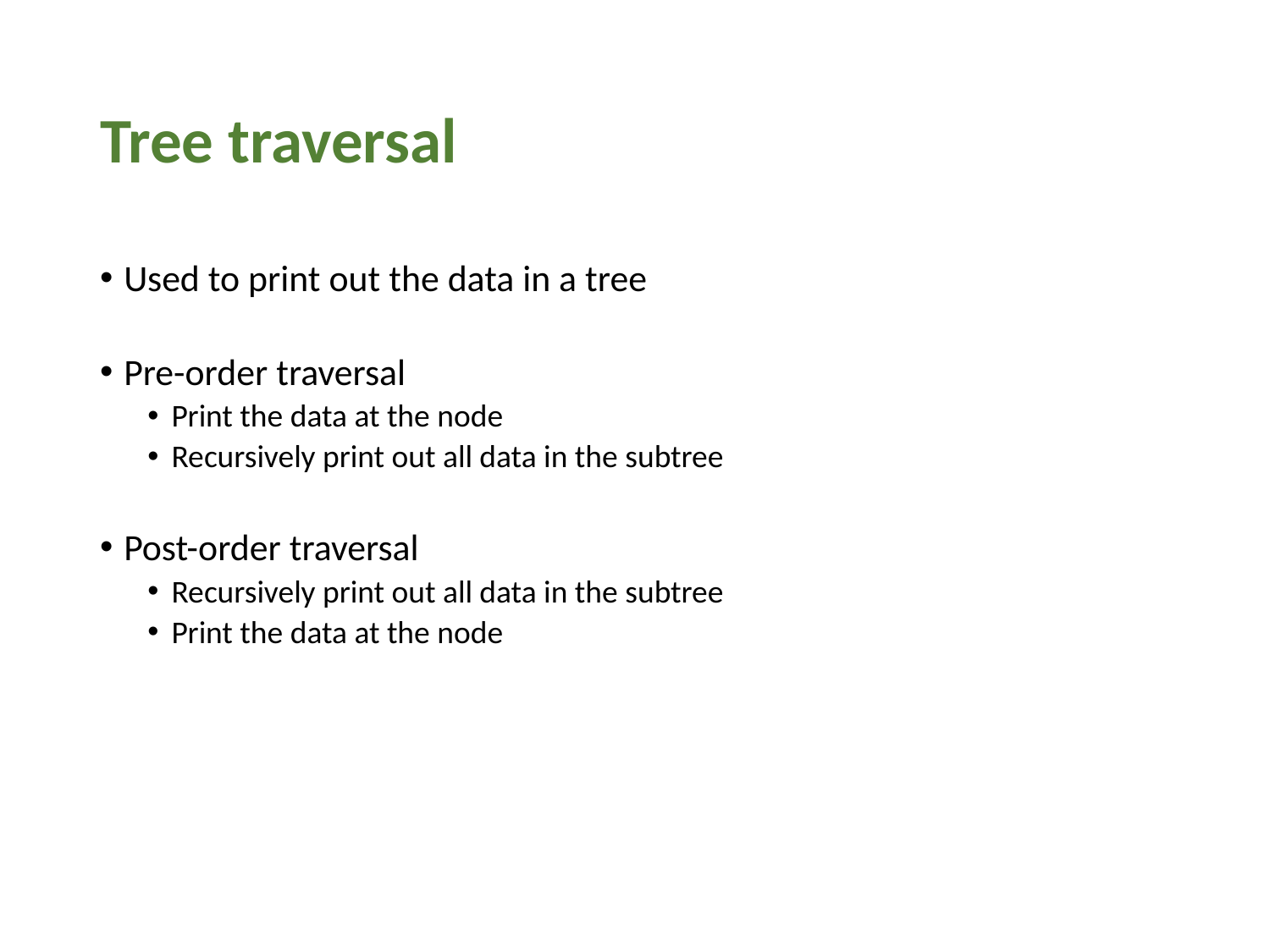

# Tree traversal
Used to print out the data in a tree

Pre-order traversal
Print the data at the node
Recursively print out all data in the subtree

Post-order traversal
Recursively print out all data in the subtree
Print the data at the node